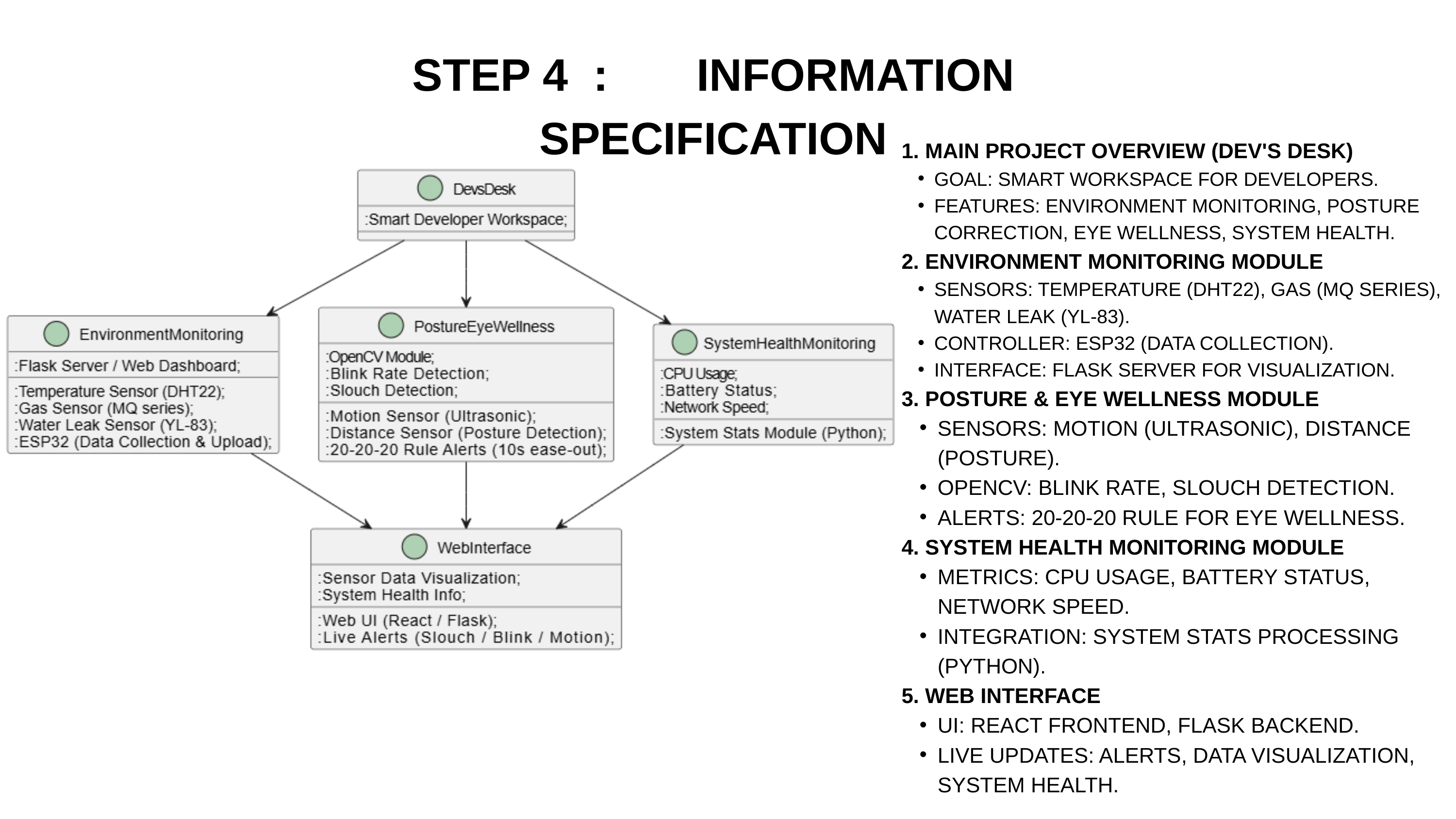

STEP 4  :       INFORMATION SPECIFICATION
1. MAIN PROJECT OVERVIEW (DEV'S DESK)
GOAL: SMART WORKSPACE FOR DEVELOPERS.
FEATURES: ENVIRONMENT MONITORING, POSTURE CORRECTION, EYE WELLNESS, SYSTEM HEALTH.
2. ENVIRONMENT MONITORING MODULE
SENSORS: TEMPERATURE (DHT22), GAS (MQ SERIES), WATER LEAK (YL-83).
CONTROLLER: ESP32 (DATA COLLECTION).
INTERFACE: FLASK SERVER FOR VISUALIZATION.
3. POSTURE & EYE WELLNESS MODULE
SENSORS: MOTION (ULTRASONIC), DISTANCE (POSTURE).
OPENCV: BLINK RATE, SLOUCH DETECTION.
ALERTS: 20-20-20 RULE FOR EYE WELLNESS.
4. SYSTEM HEALTH MONITORING MODULE
METRICS: CPU USAGE, BATTERY STATUS, NETWORK SPEED.
INTEGRATION: SYSTEM STATS PROCESSING (PYTHON).
5. WEB INTERFACE
UI: REACT FRONTEND, FLASK BACKEND.
LIVE UPDATES: ALERTS, DATA VISUALIZATION, SYSTEM HEALTH.